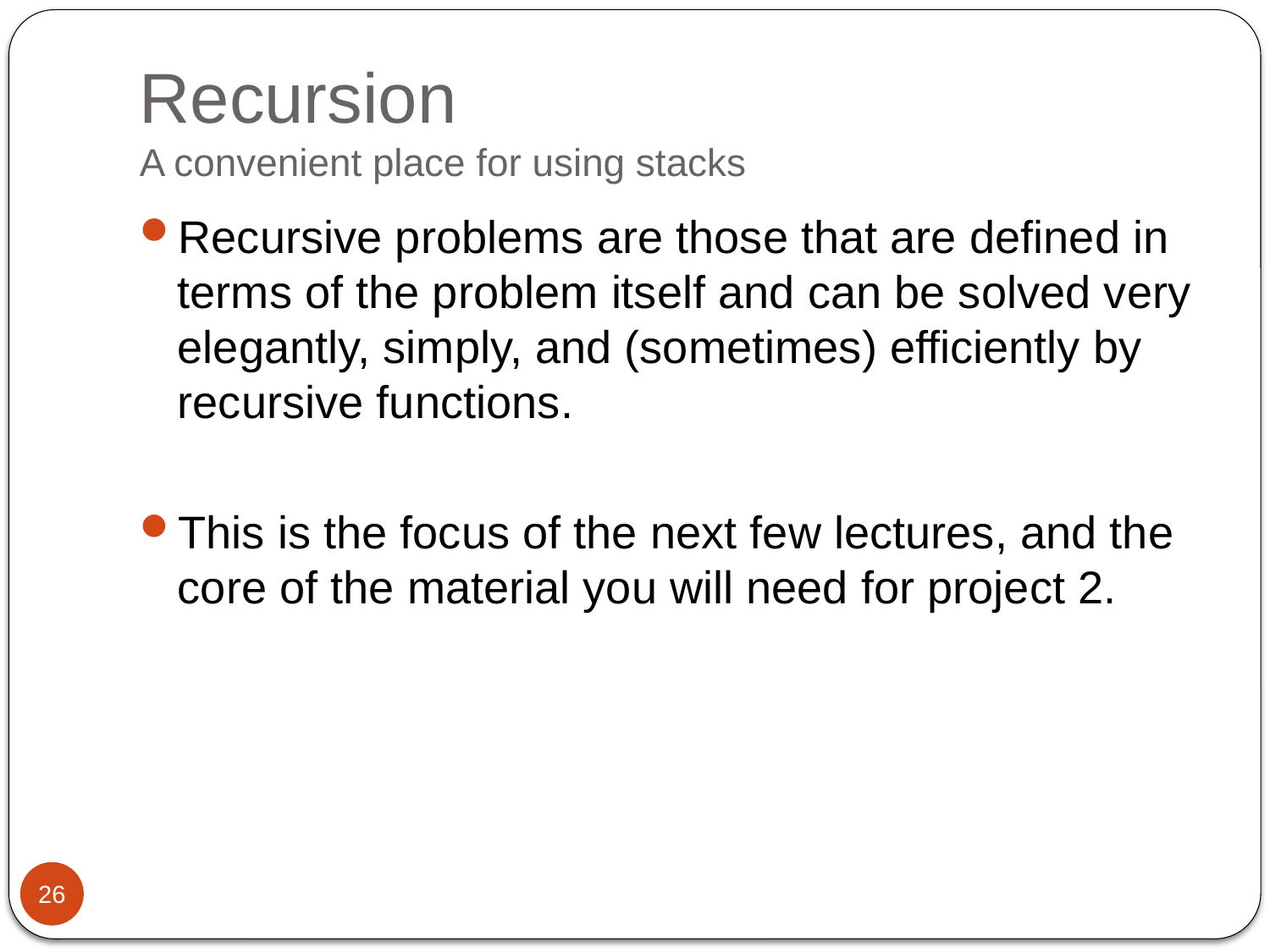

# Recursion A convenient place for using stacks
Recursive problems are those that are defined in terms of the problem itself and can be solved very elegantly, simply, and (sometimes) efficiently by recursive functions.

This is the focus of the next few lectures, and the core of the material you will need for project 2.

26